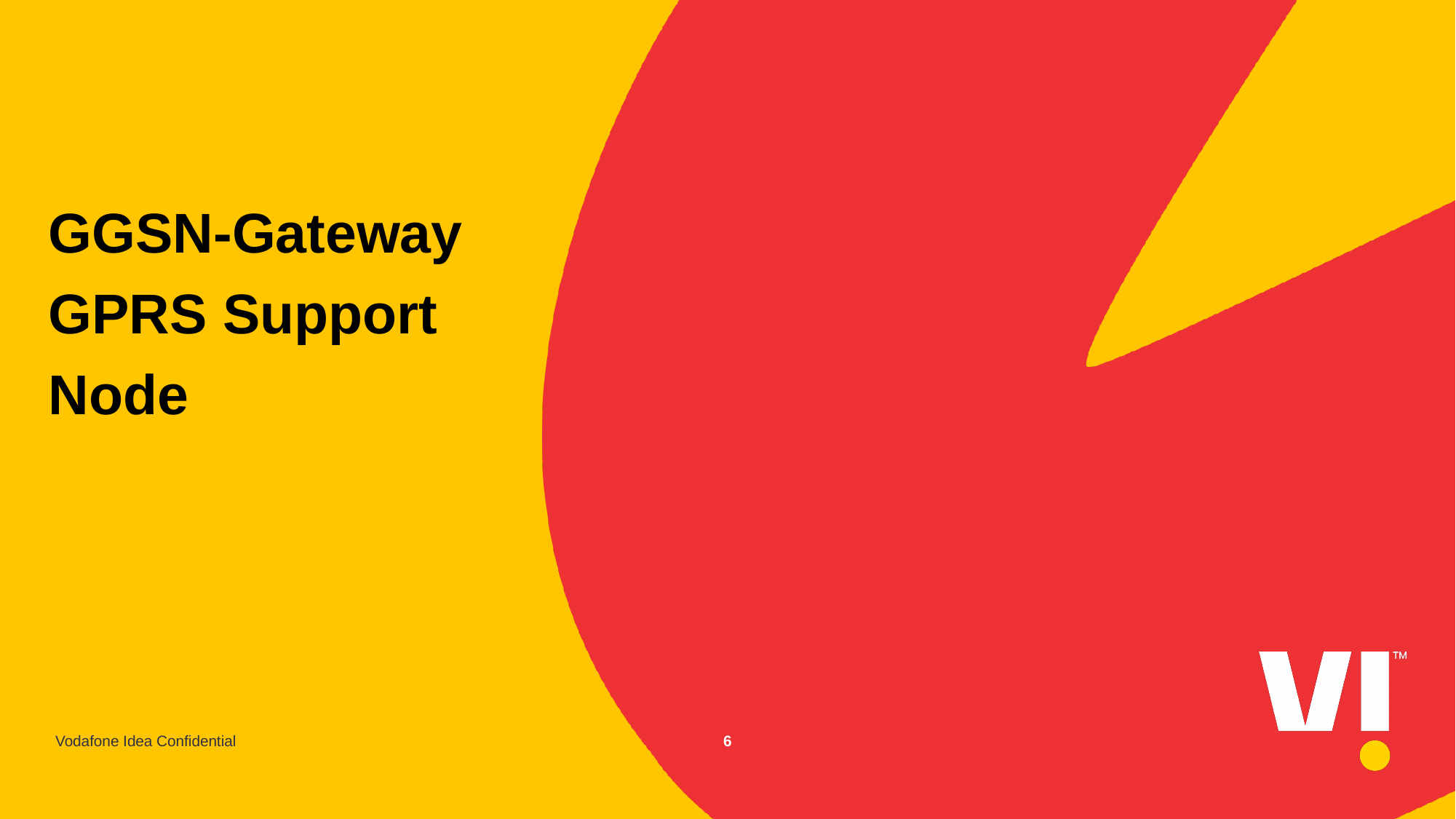

GGSN-Gateway GPRS Support Node
Vodafone Idea Confidential
6